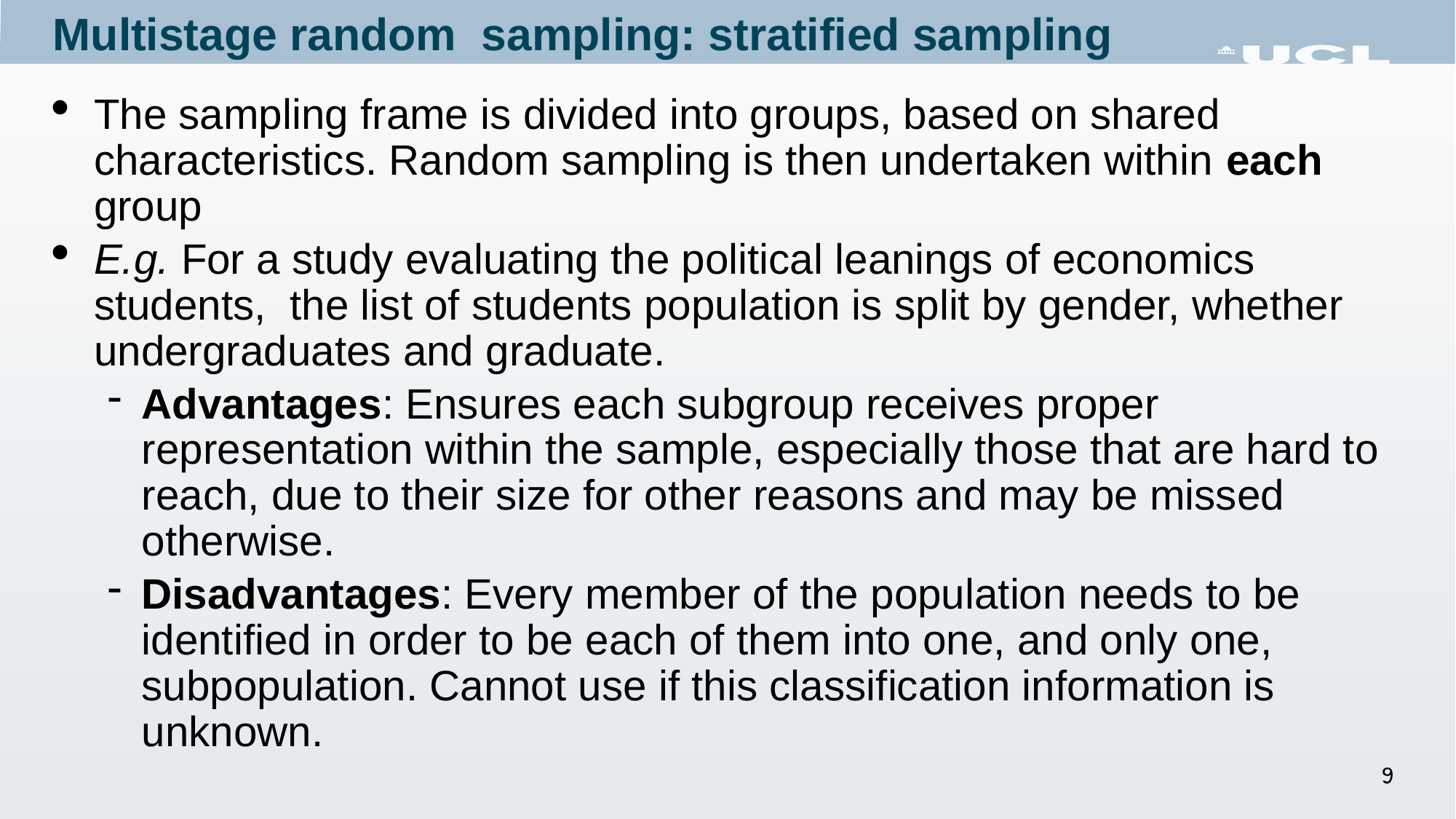

Multistage random  sampling: stratified sampling
The sampling frame is divided into groups, based on shared characteristics. Random sampling is then undertaken within each group
E.g. For a study evaluating the political leanings of economics students,  the list of students population is split by gender, whether undergraduates and graduate.
Advantages: Ensures each subgroup receives proper representation within the sample, especially those that are hard to reach, due to their size for other reasons and may be missed otherwise.
Disadvantages: Every member of the population needs to be identified in order to be each of them into one, and only one, subpopulation. Cannot use if this classification information is unknown.

9